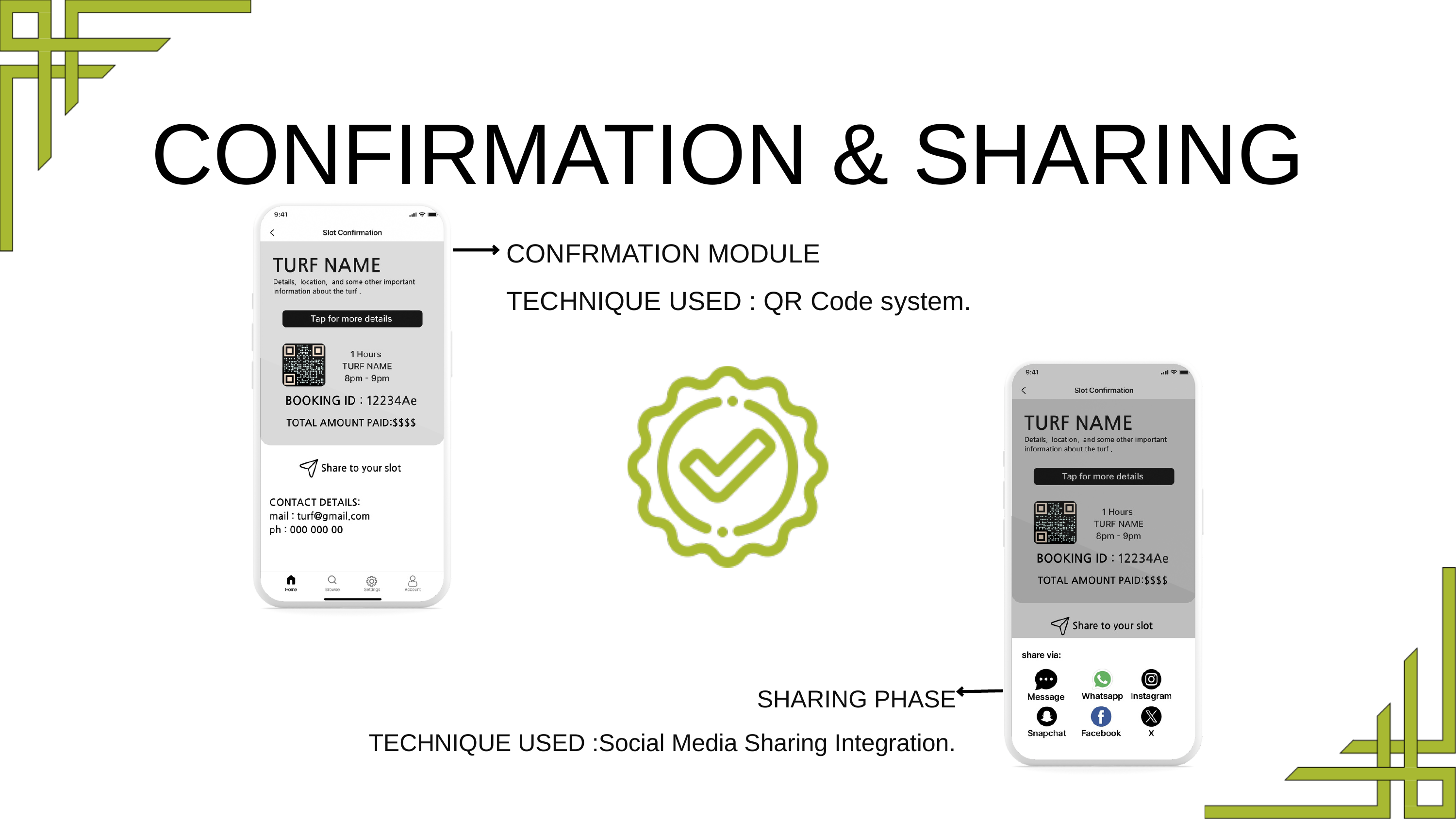

CONFIRMATION & SHARING

CONFRMATION MODULE
TECHNIQUE USED : QR Code system.

SHARING PHASE
TECHNIQUE USED :Social Media Sharing Integration.